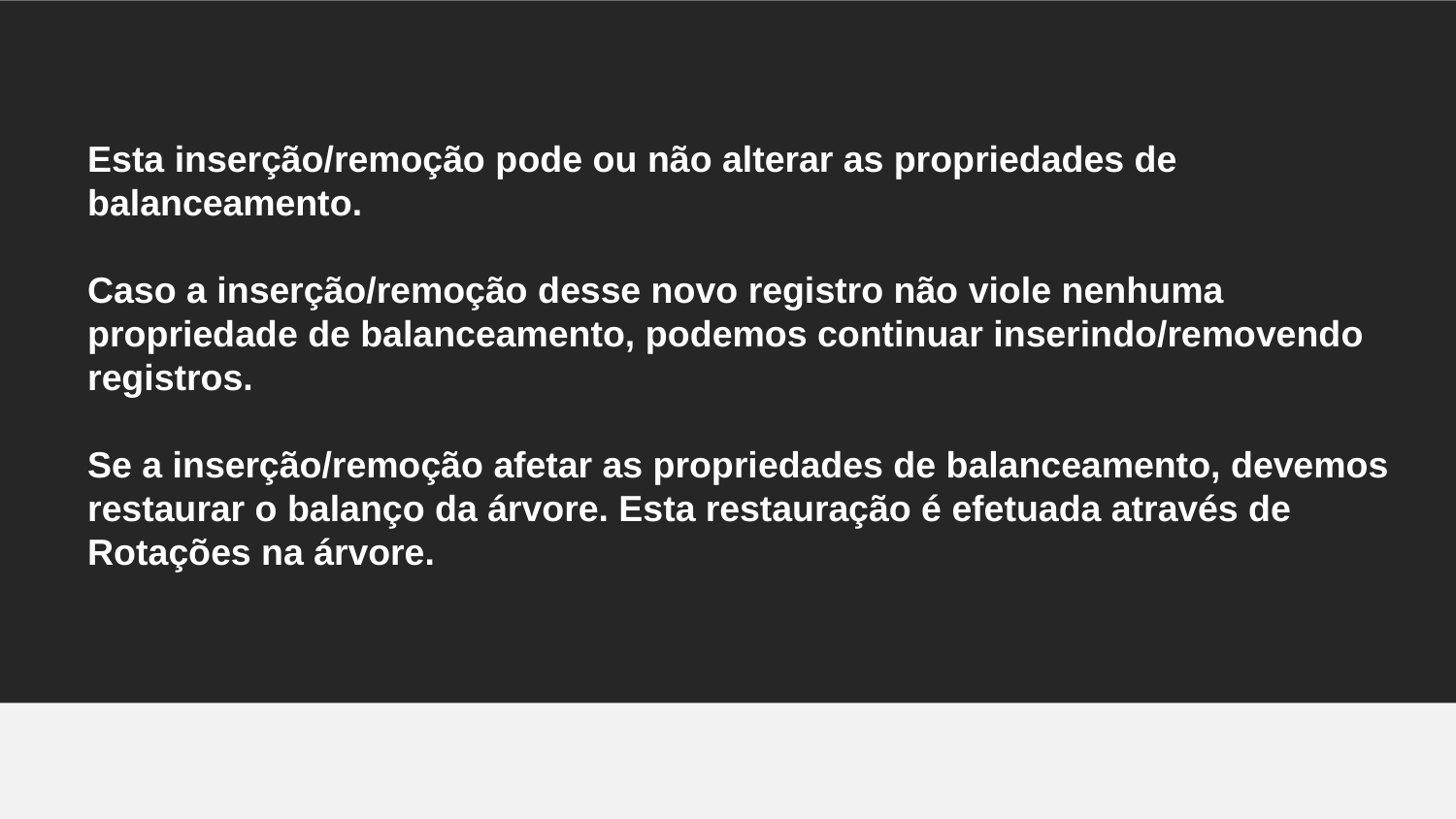

Esta inserção/remoção pode ou não alterar as propriedades de balanceamento.

Caso a inserção/remoção desse novo registro não viole nenhuma propriedade de balanceamento, podemos continuar inserindo/removendo registros.

Se a inserção/remoção afetar as propriedades de balanceamento, devemos restaurar o balanço da árvore. Esta restauração é efetuada através de Rotações na árvore.

#